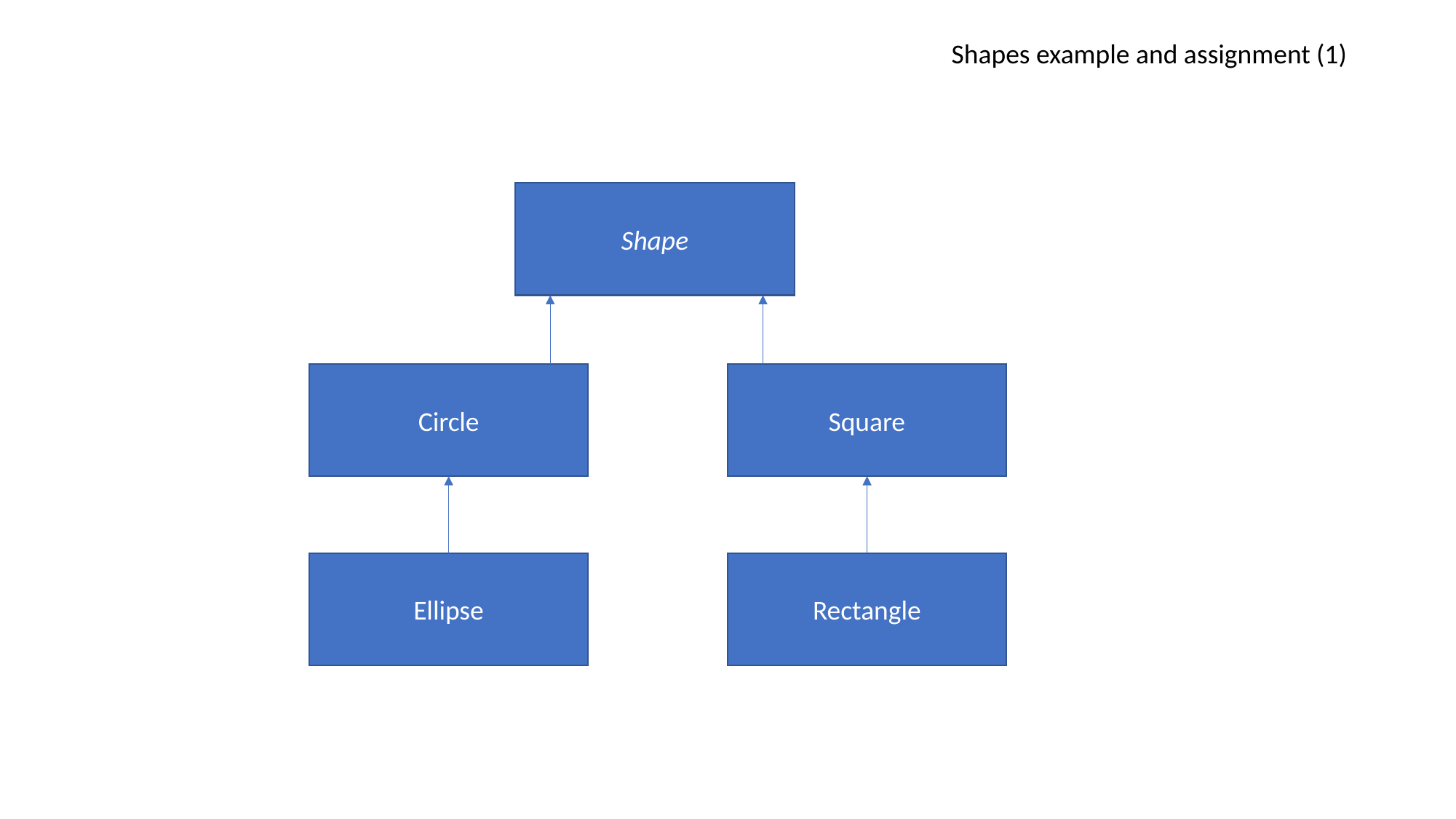

Shapes example and assignment (1)
Shape
Circle
Square
Ellipse
Rectangle